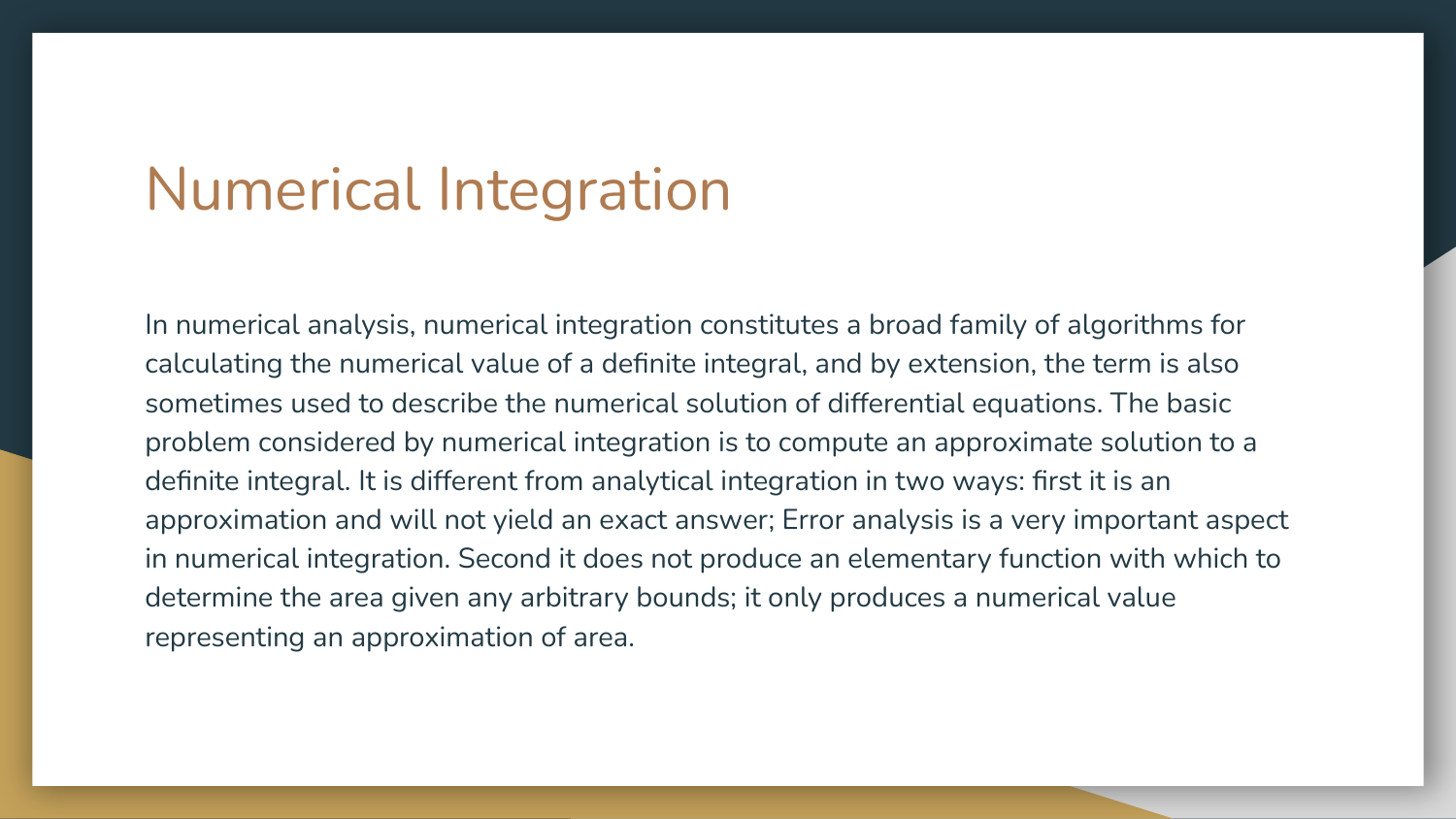

# Numerical Integration
In numerical analysis, numerical integration constitutes a broad family of algorithms for calculating the numerical value of a definite integral, and by extension, the term is also sometimes used to describe the numerical solution of differential equations. The basic problem considered by numerical integration is to compute an approximate solution to a definite integral. It is different from analytical integration in two ways: first it is an approximation and will not yield an exact answer; Error analysis is a very important aspect in numerical integration. Second it does not produce an elementary function with which to determine the area given any arbitrary bounds; it only produces a numerical value representing an approximation of area.